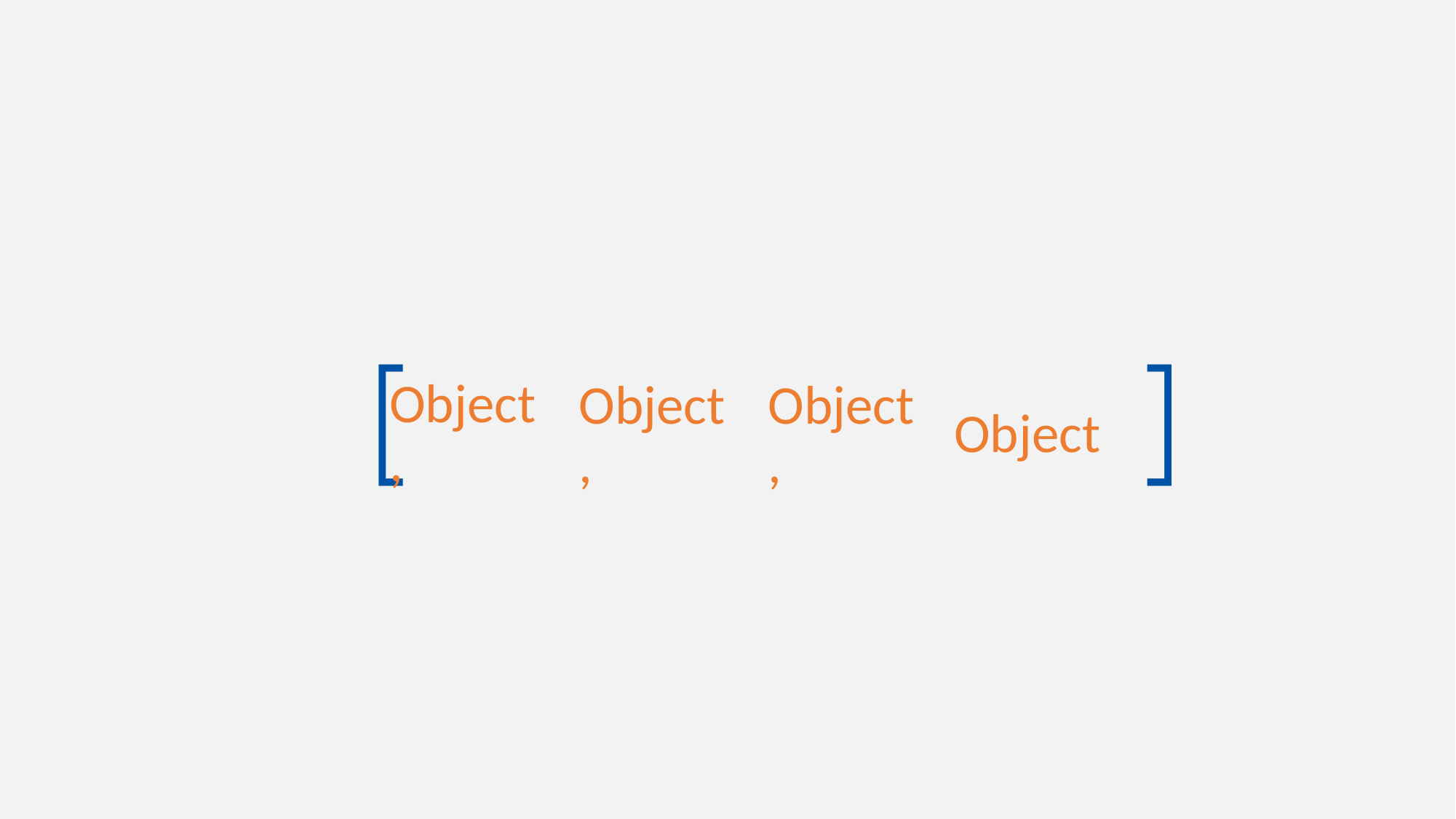

[
]
Object
# Object,
Object,
Object,